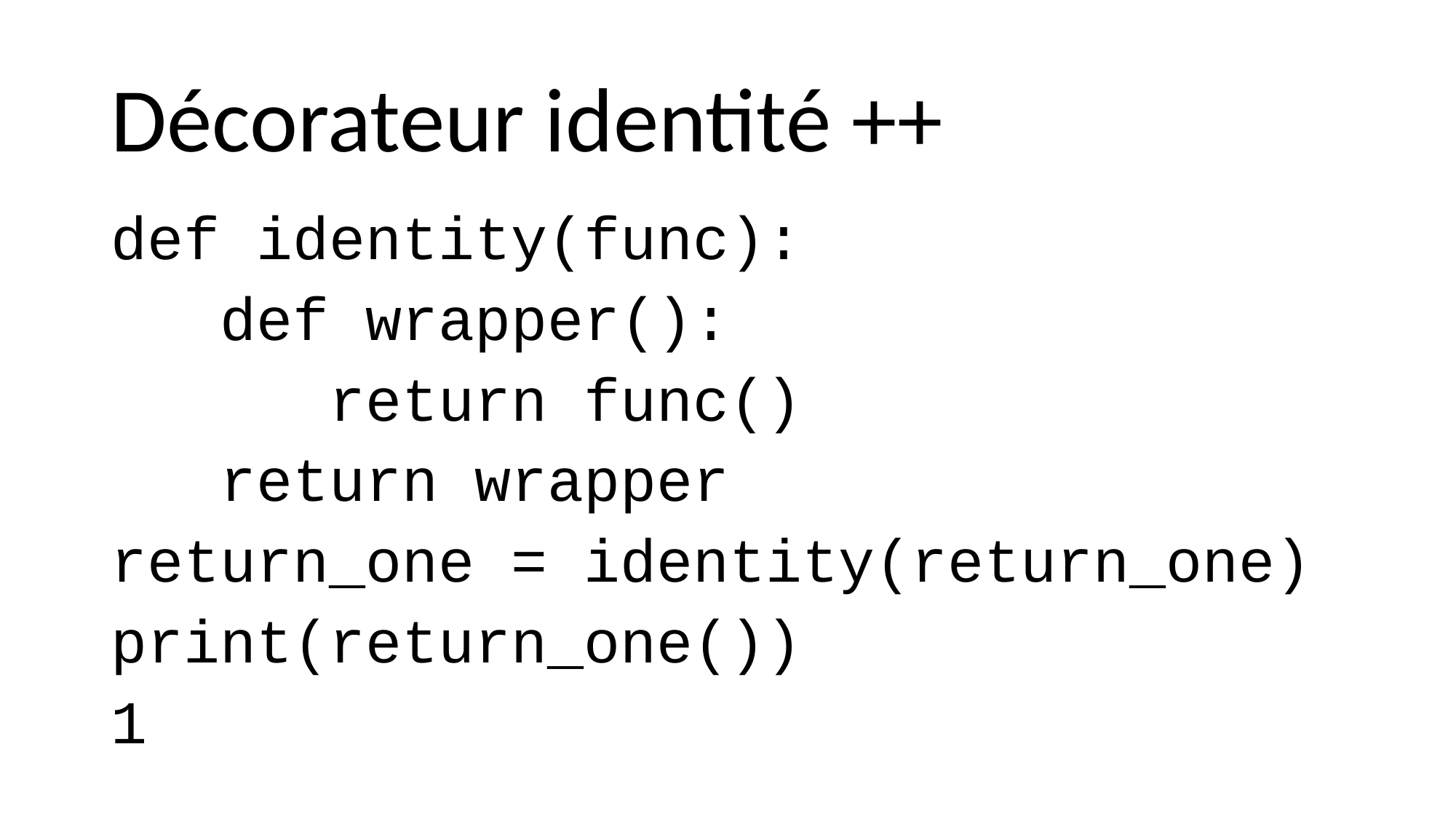

# Décorateur identité ++
def identity(func):
	def wrapper():
		return func()
	return wrapper
return_one = identity(return_one)
print(return_one())
1